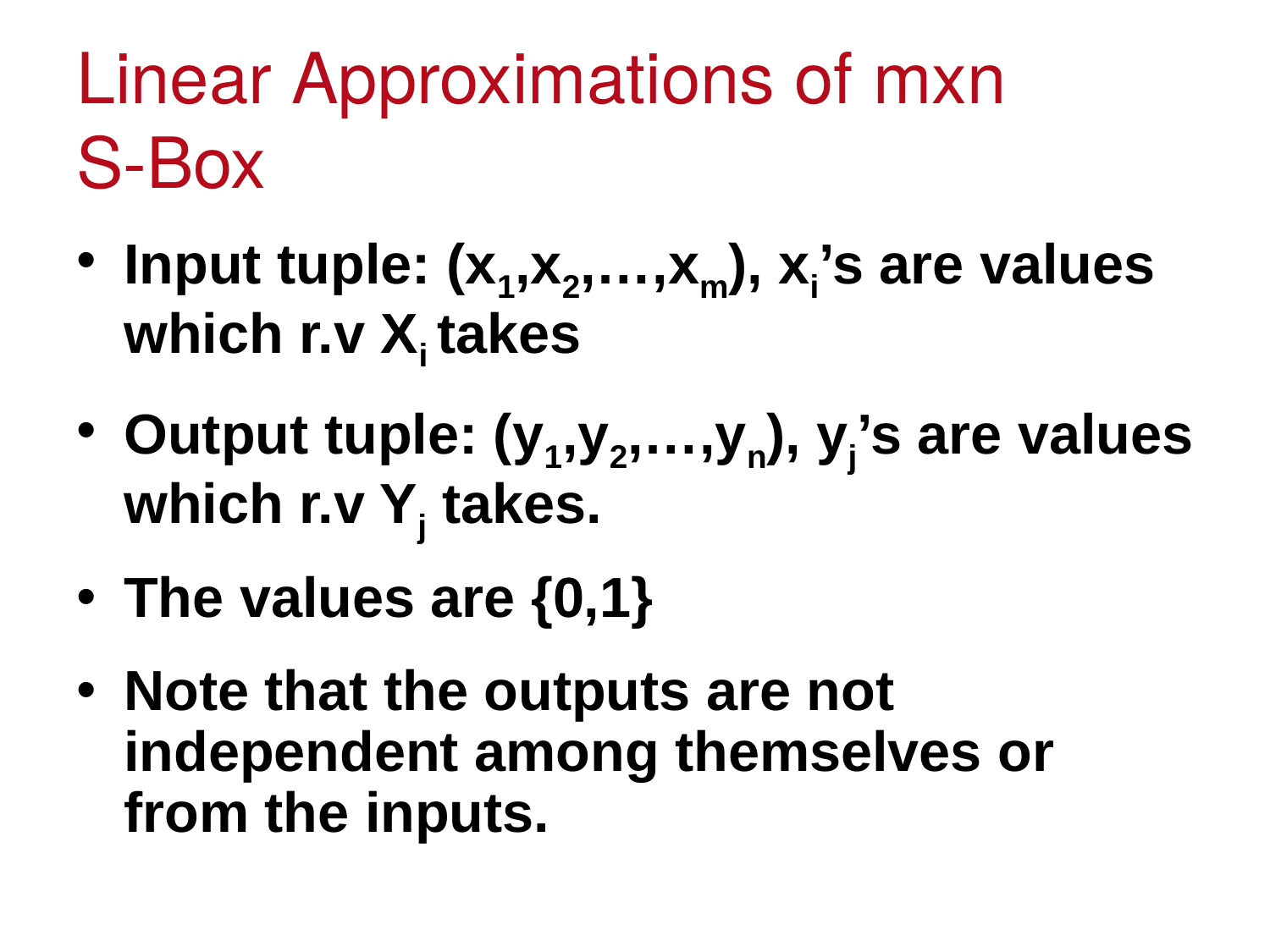

# Linear Approximations of mxn S-Box
Input tuple: (x1,x2,…,xm), xi’s are values which r.v Xi takes
Output tuple: (y1,y2,…,yn), yj’s are values which r.v Yj takes.
The values are {0,1}
Note that the outputs are not independent among themselves or from the inputs.